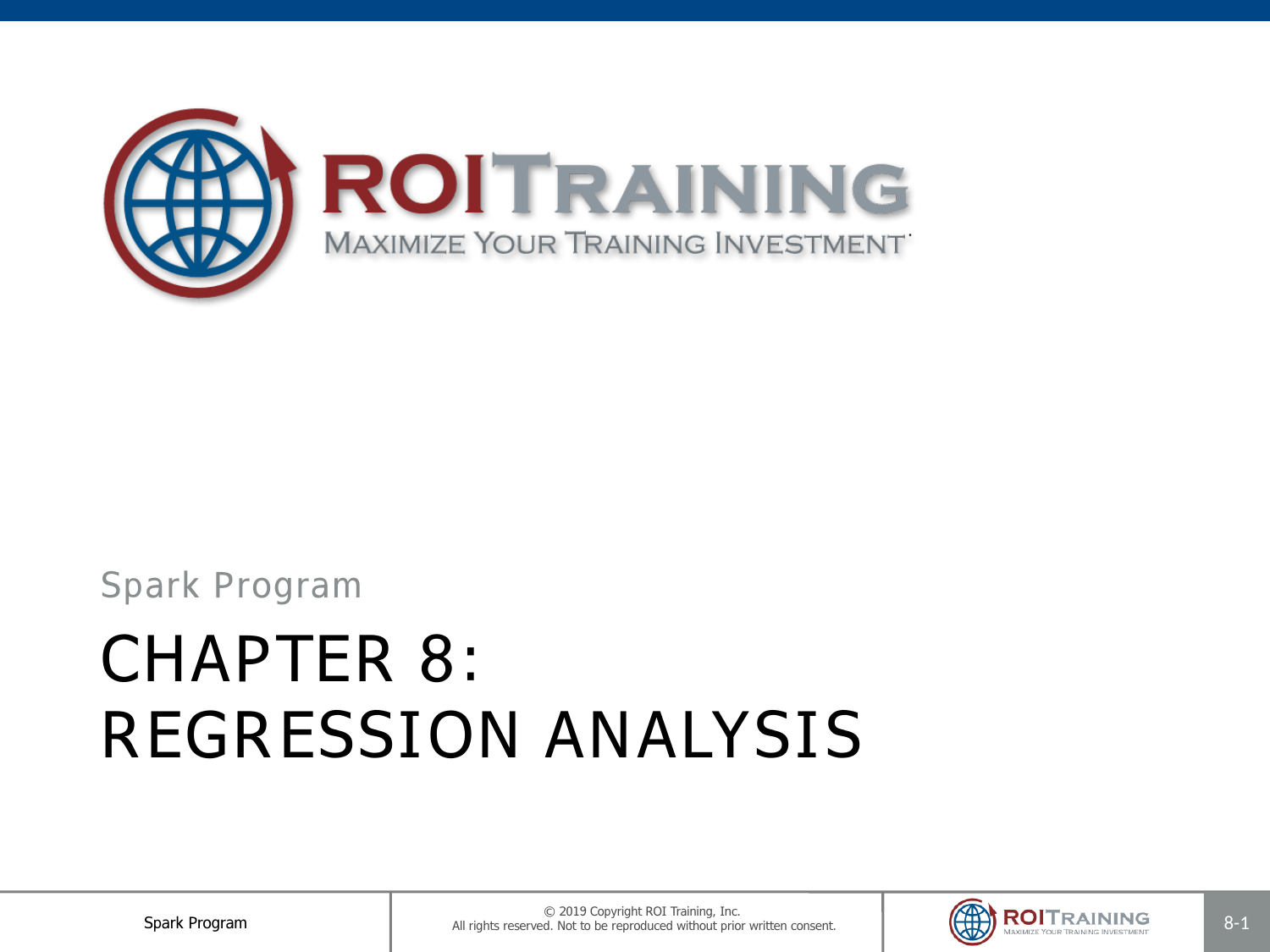

Spark Program
# Chapter 8: Regression Analysis